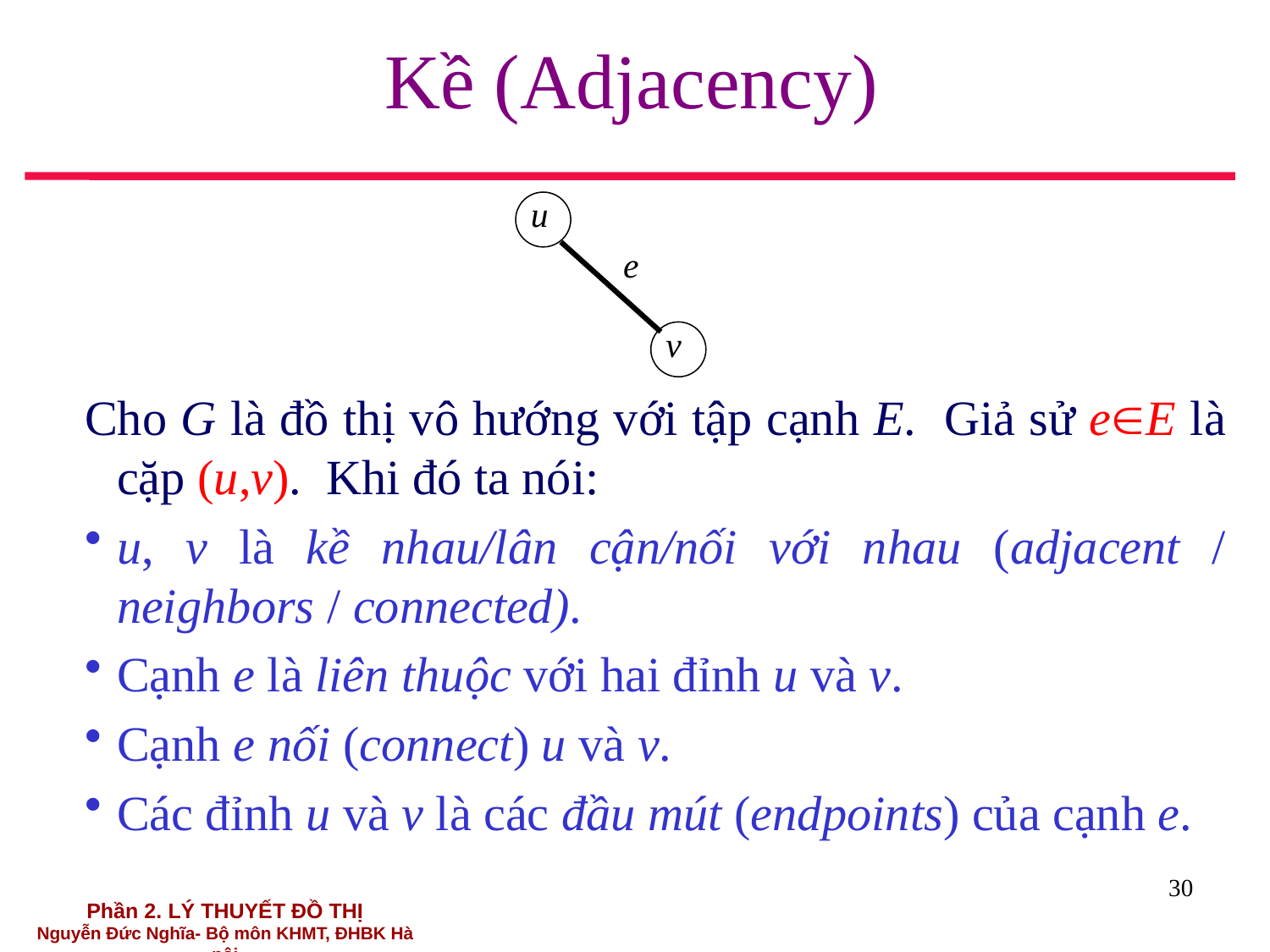

# Kề (Adjacency)

u
e

v
Cho G là đồ thị vô hướng với tập cạnh E.  Giả sử e∈E là cặp (u,v).  Khi đó ta nói:
u, v là kề nhau/lân cận/nối với nhau (adjacent / neighbors / connected).
Cạnh e là liên thuộc với hai đỉnh u và v.
Cạnh e nối (connect) u và v.
Các đỉnh u và v là các đầu mút (endpoints) của cạnh e.
30
Phần 2. LÝ THUYẾT ĐỒ THỊ
Nguyễn Đức Nghĩa- Bộ môn KHMT, ĐHBK Hà nội